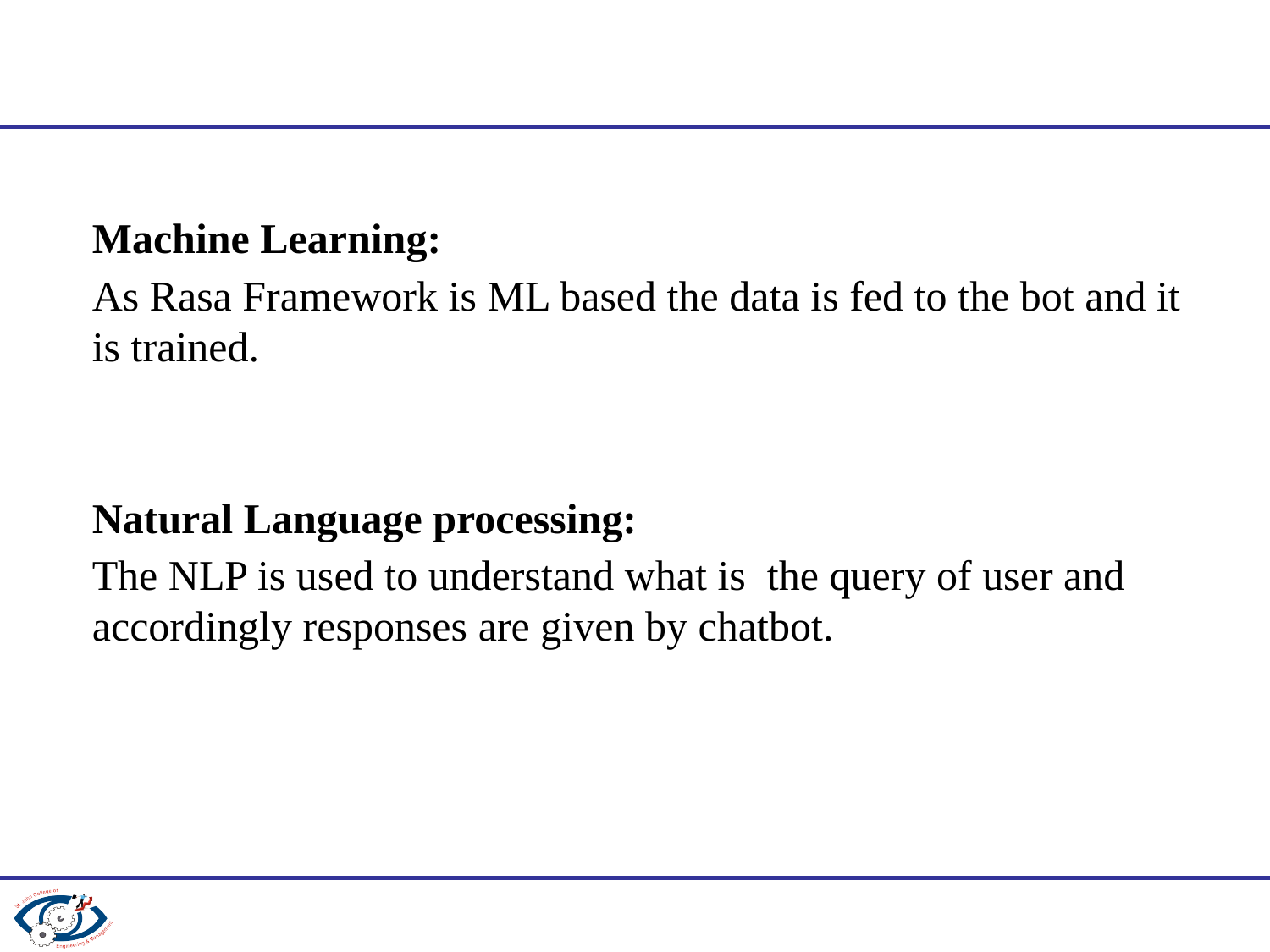

#

Machine Learning:
As Rasa Framework is ML based the data is fed to the bot and it is trained.

Natural Language processing:
The NLP is used to understand what is  the query of user and accordingly responses are given by chatbot.
14